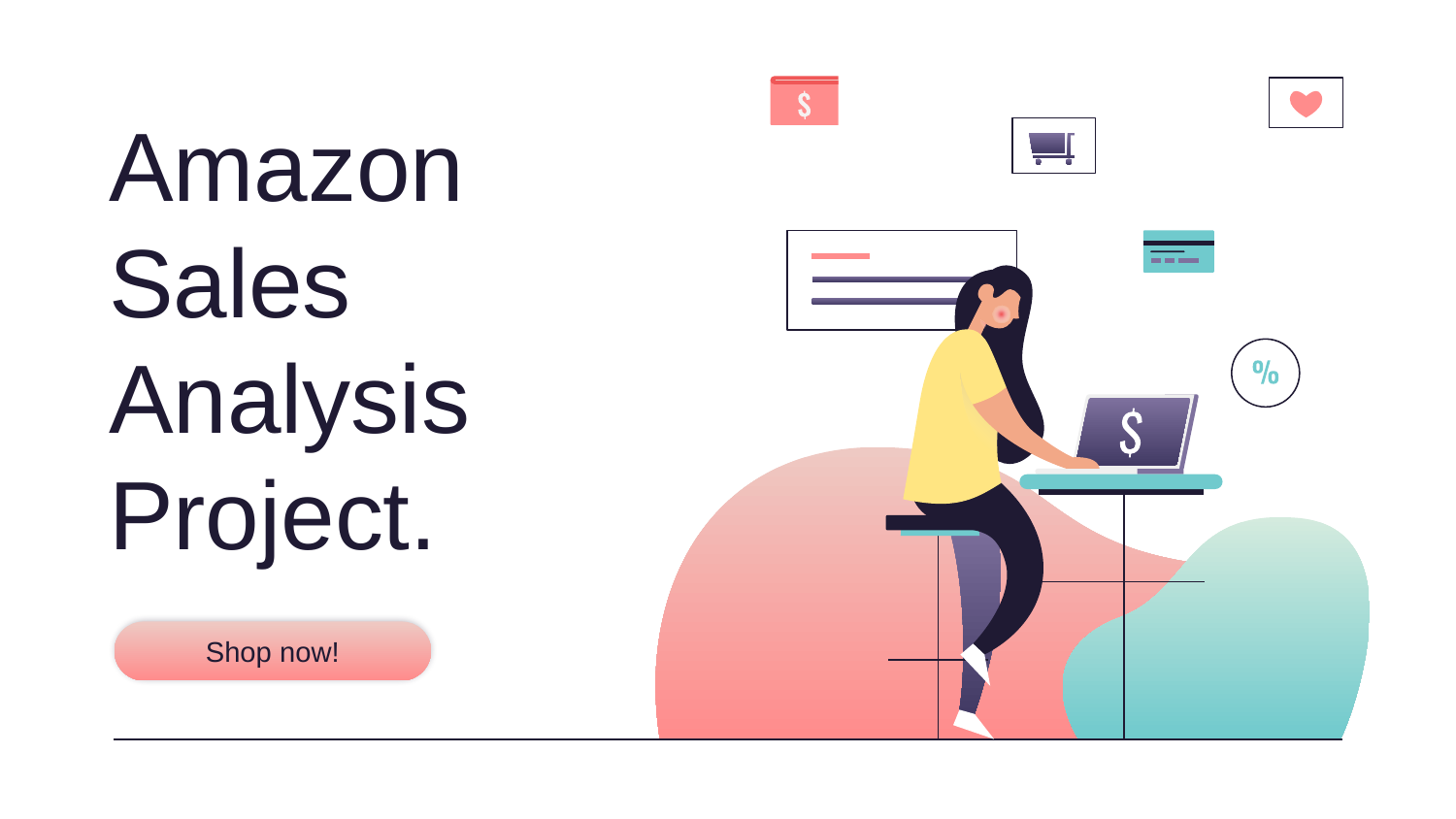

# Amazon Sales Analysis Project.

Shop now!